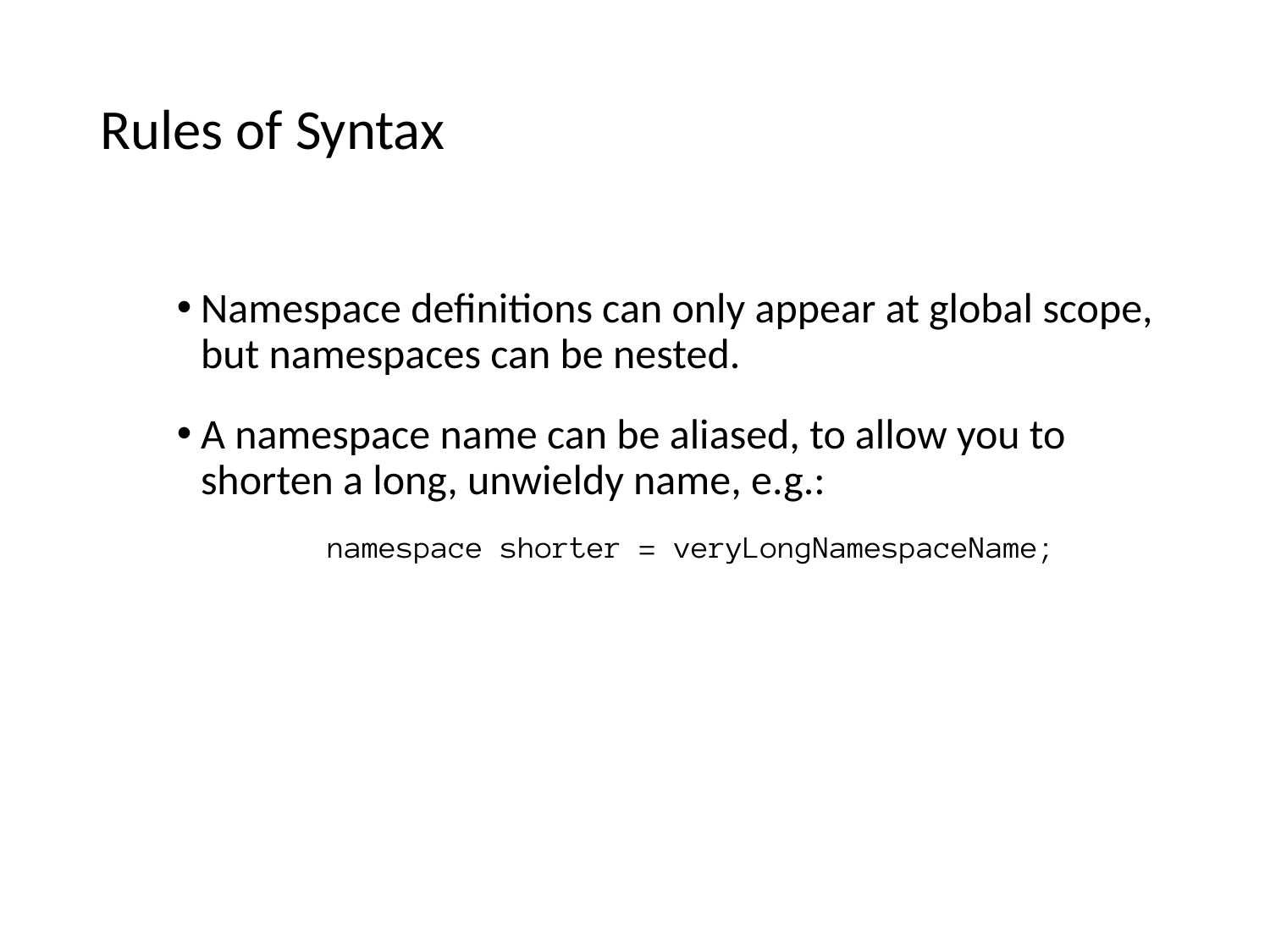

# Rules of Syntax
Namespace definitions can only appear at global scope, but namespaces can be nested.
A namespace name can be aliased, to allow you to shorten a long, unwieldy name, e.g.:
 	namespace shorter = veryLongNamespaceName;